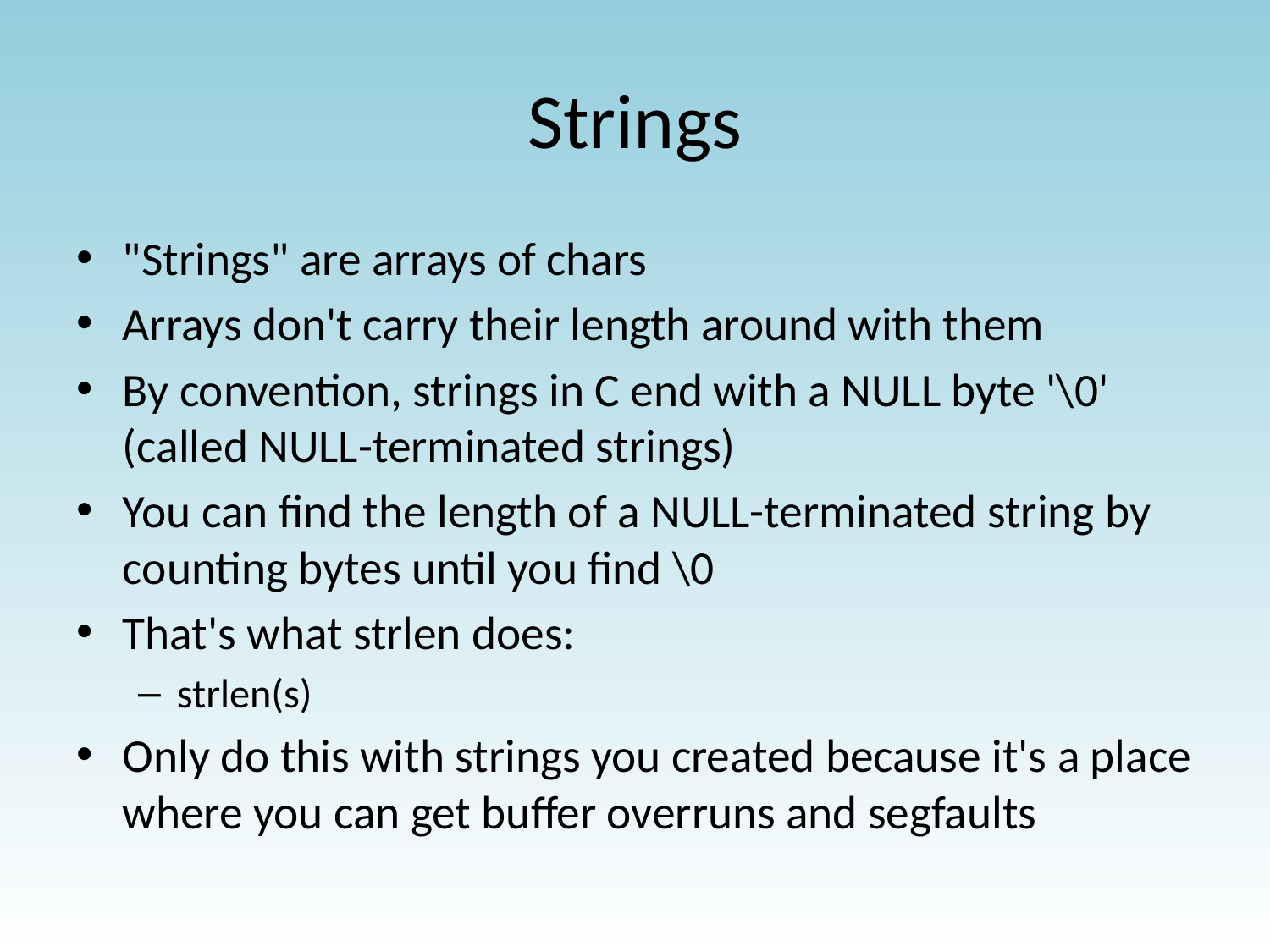

# Strings
"Strings" are arrays of chars
Arrays don't carry their length around with them
By convention, strings in C end with a NULL byte '\0' (called NULL-terminated strings)
You can find the length of a NULL-terminated string by counting bytes until you find \0
That's what strlen does:
strlen(s)
Only do this with strings you created because it's a place where you can get buffer overruns and segfaults